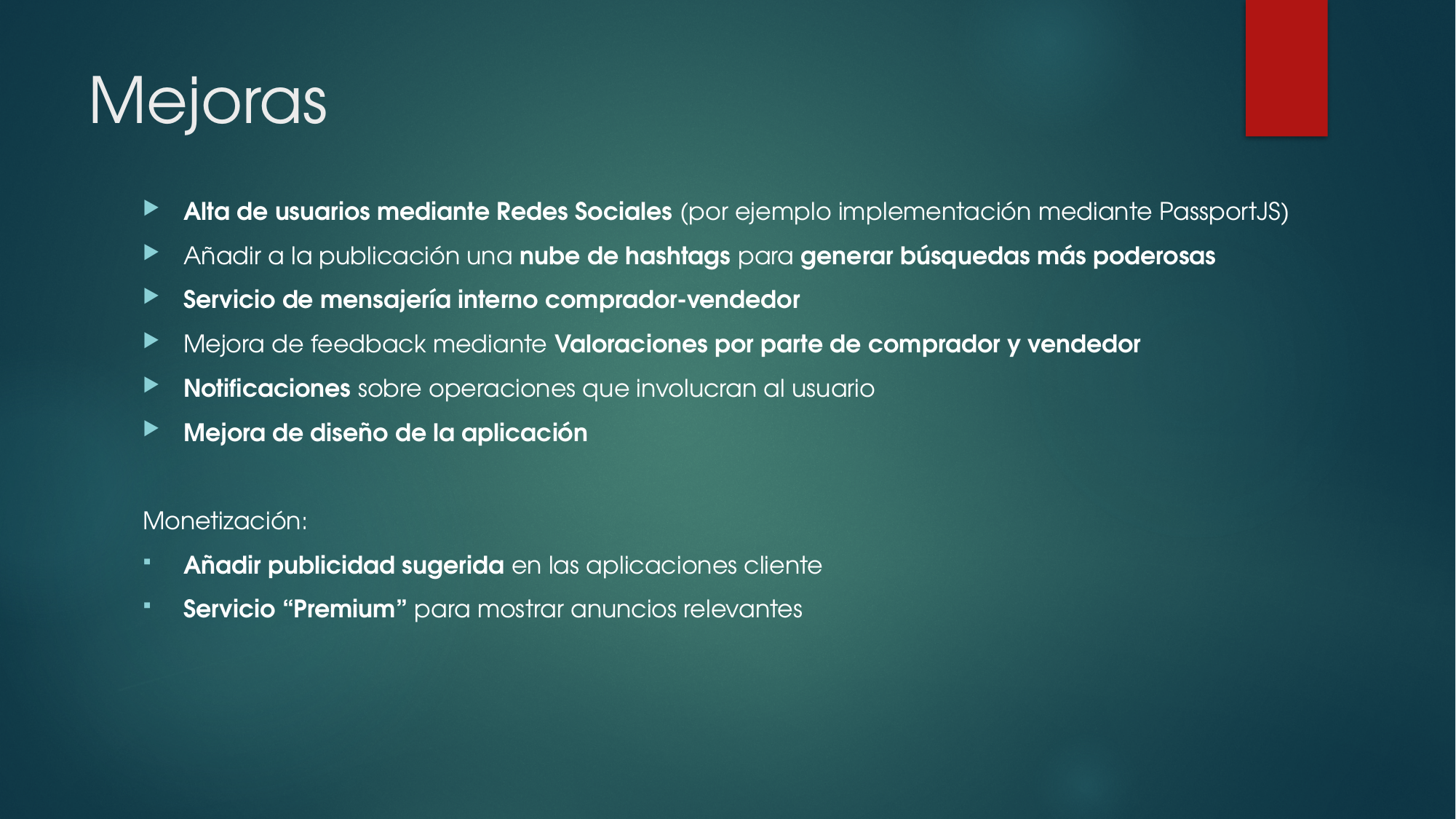

# Mejoras
Alta de usuarios mediante Redes Sociales (por ejemplo implementación mediante PassportJS)
Añadir a la publicación una nube de hashtags para generar búsquedas más poderosas
Servicio de mensajería interno comprador-vendedor
Mejora de feedback mediante Valoraciones por parte de comprador y vendedor
Notificaciones sobre operaciones que involucran al usuario
Mejora de diseño de la aplicación

Monetización:
Añadir publicidad sugerida en las aplicaciones cliente
Servicio “Premium” para mostrar anuncios relevantes